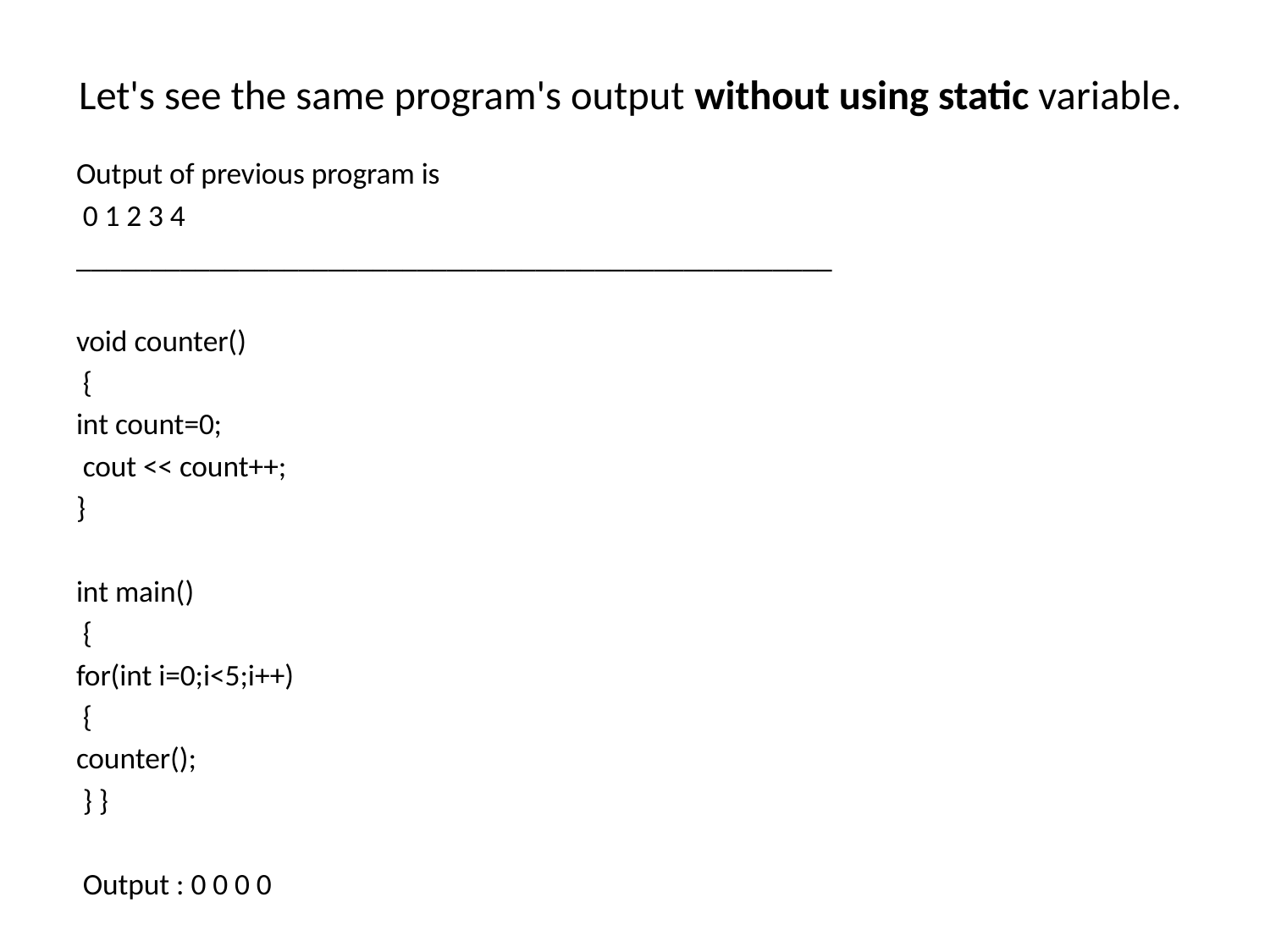

# Let's see the same program's output without using static variable.
Output of previous program is
 0 1 2 3 4
___________________________________________________

void counter()
 {
int count=0;
 cout << count++;
}

int main()
 {
for(int i=0;i<5;i++)
 {
counter();
 } }

 Output : 0 0 0 0